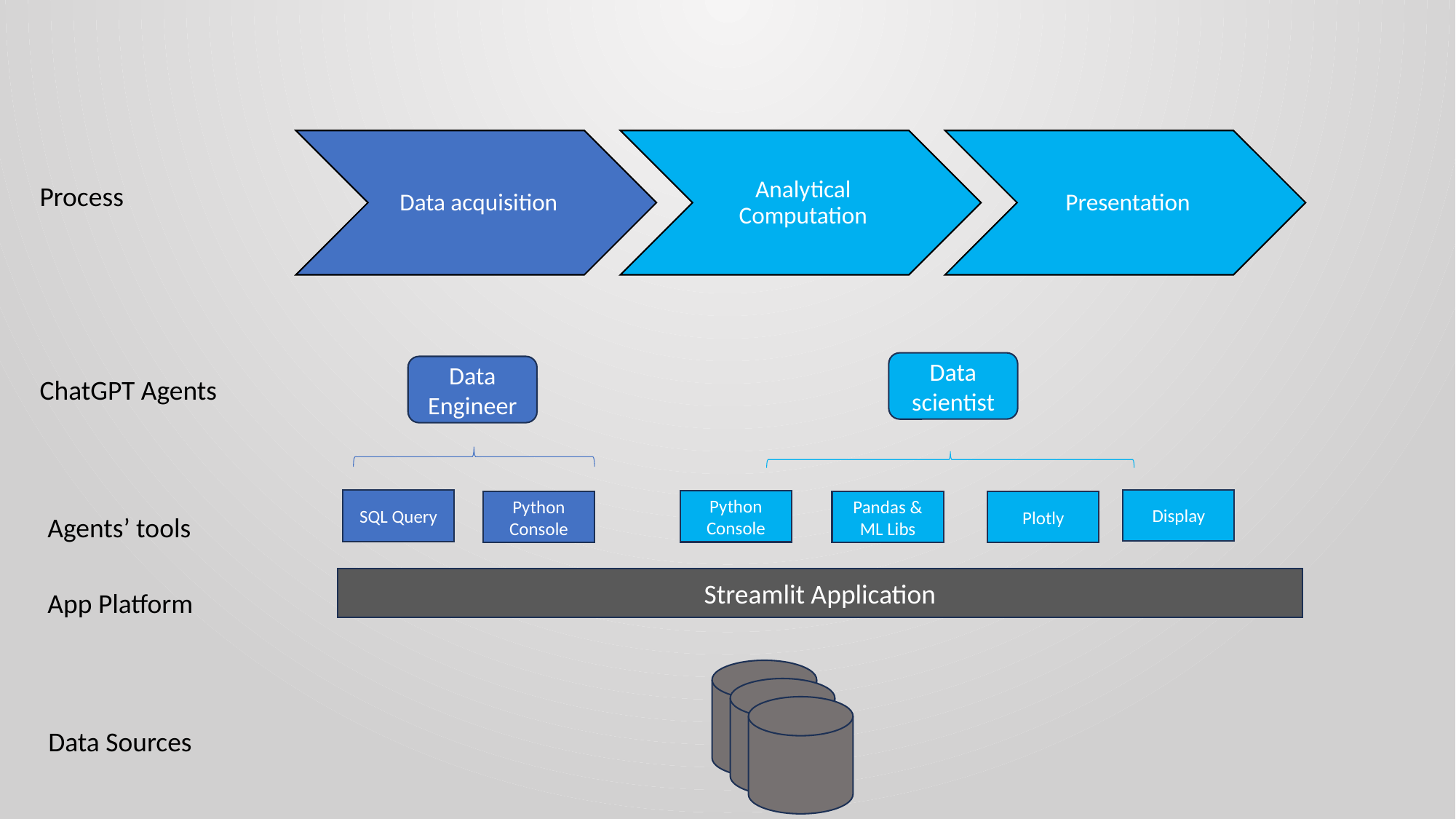

Data acquisition
Analytical Computation
Presentation
Process

Data scientist
Data Engineer
ChatGPT Agents
Display
SQL Query
Python Console
Pandas & ML Libs
Plotly
Python Console
Agents’ tools
Streamlit Application
App Platform

Data Sources